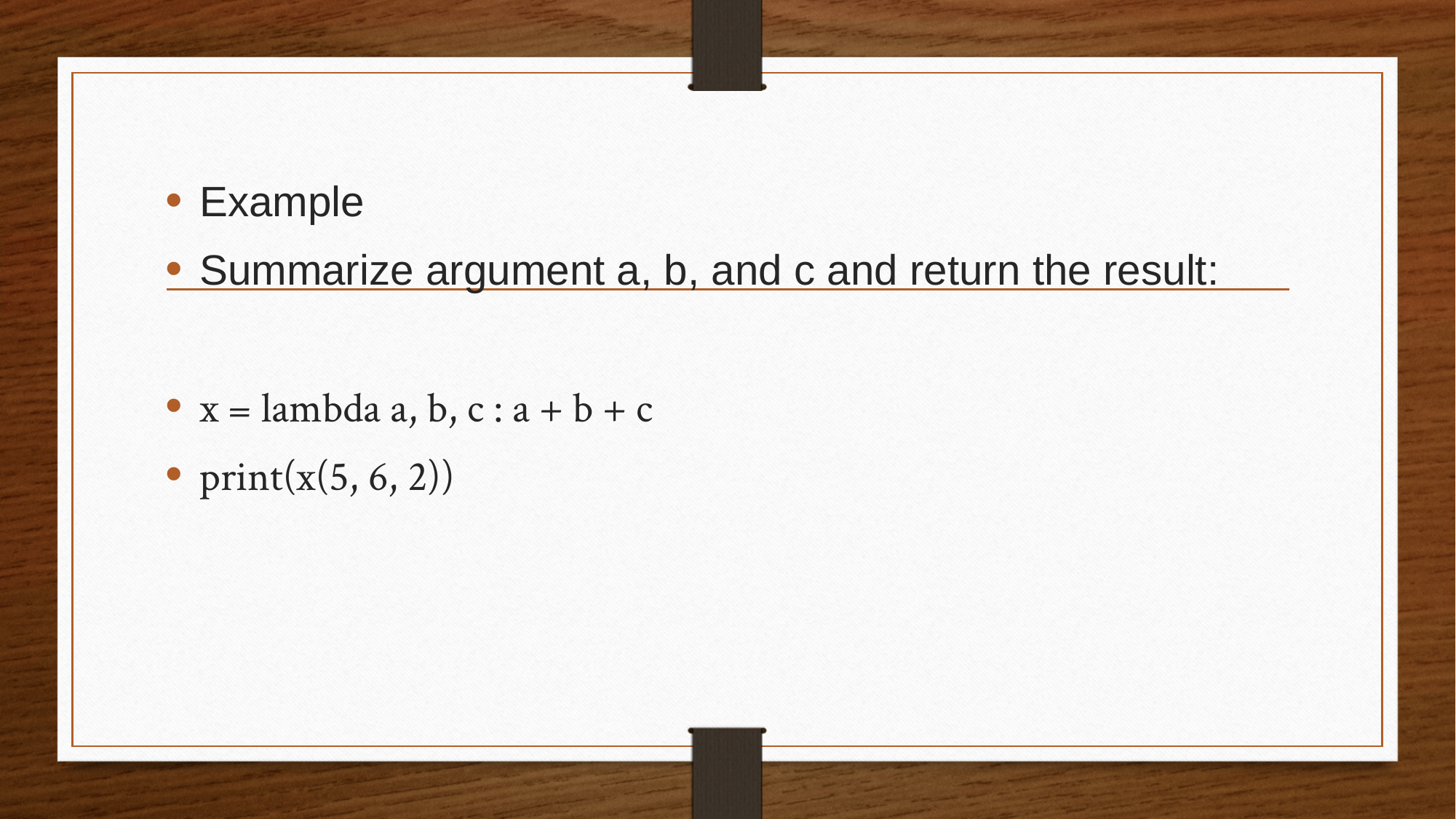

Example
Summarize argument a, b, and c and return the result:

x = lambda a, b, c : a + b + c
print(x(5, 6, 2))